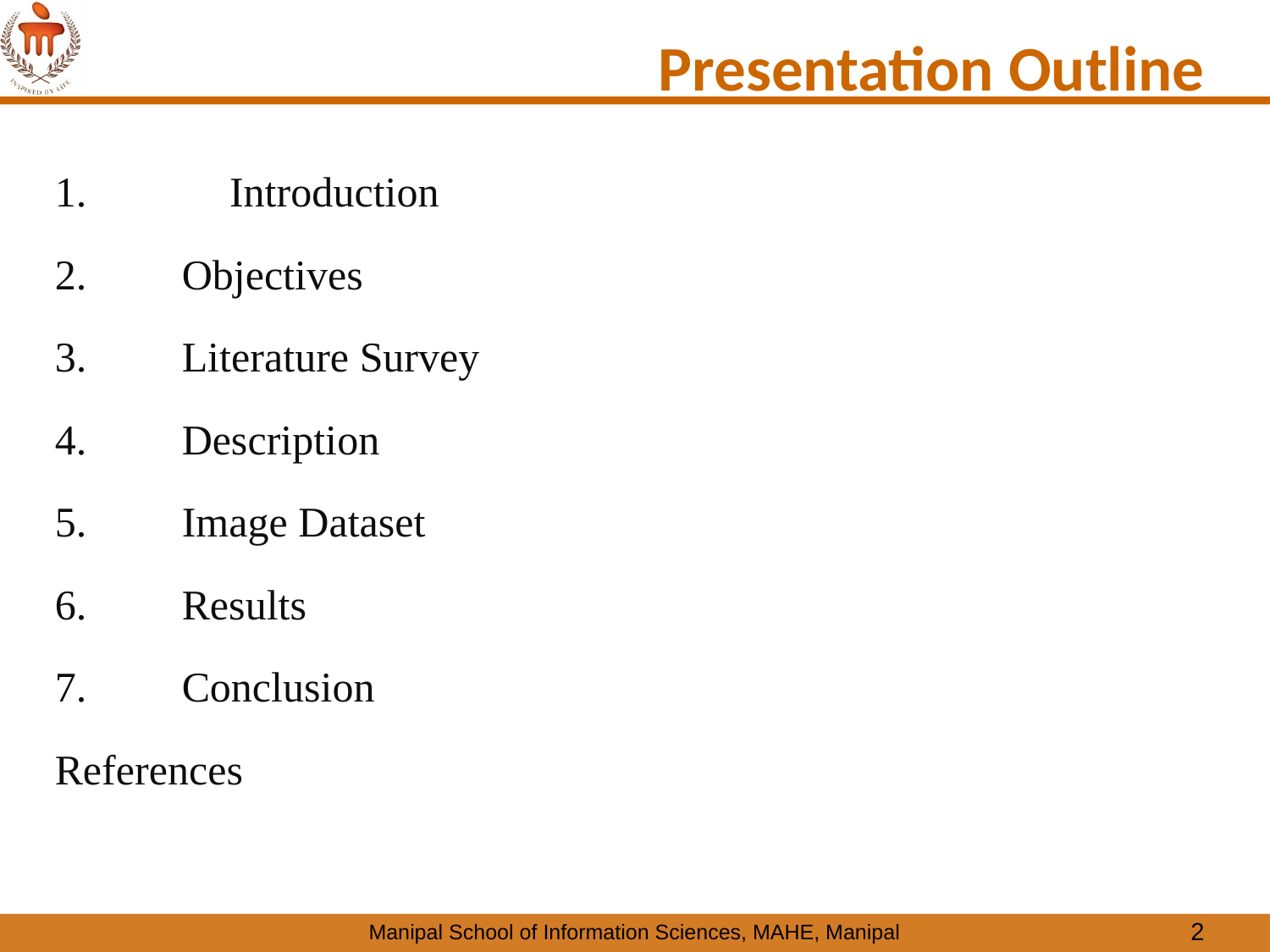

# Presentation Outline
	Introduction
2.	Objectives
3.	Literature Survey
4.	Description
5.         Image Dataset
6.         Results
7.	Conclusion
References
2